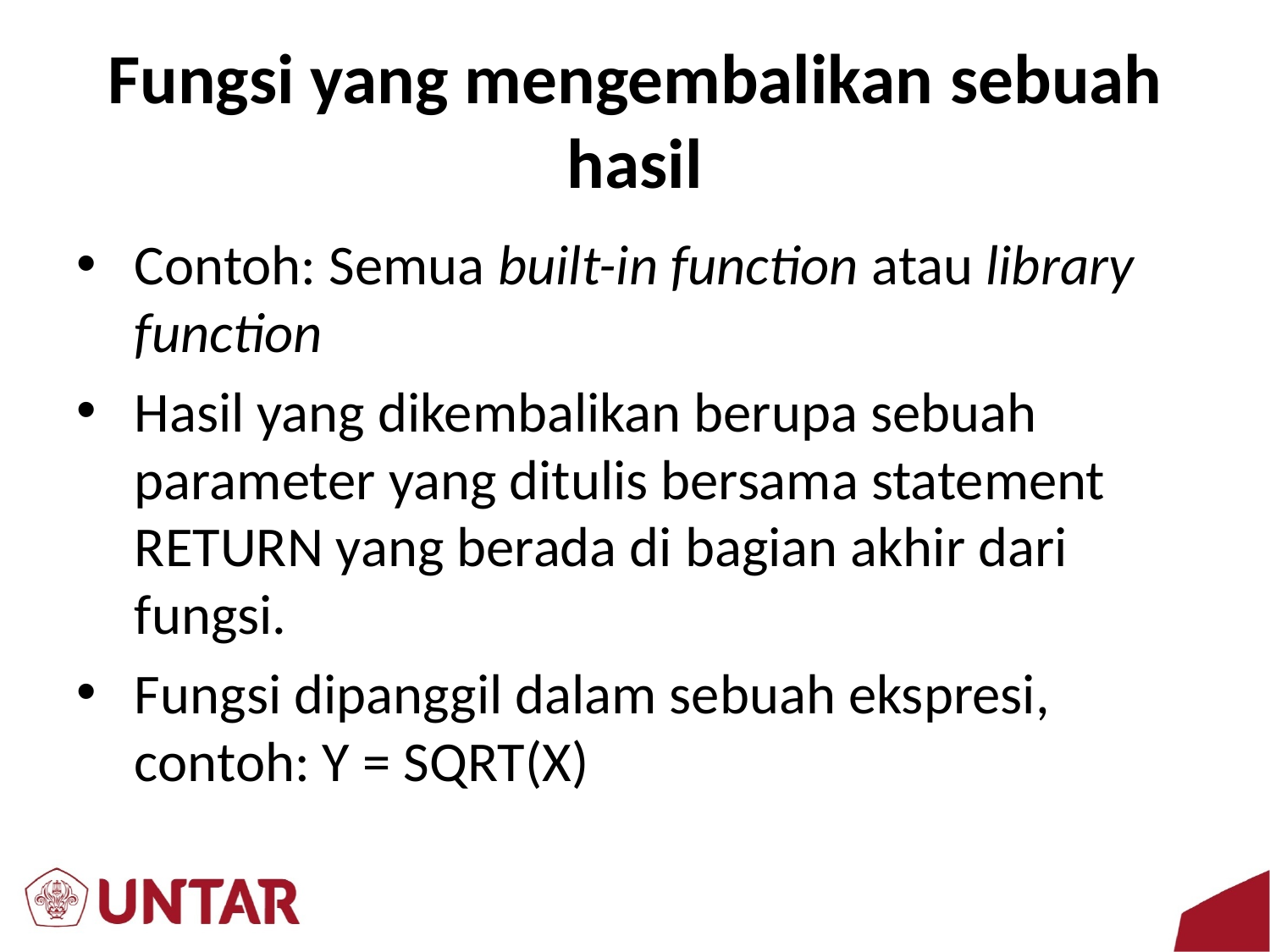

# Fungsi yang mengembalikan sebuah hasil
Contoh: Semua built-in function atau library function
Hasil yang dikembalikan berupa sebuah parameter yang ditulis bersama statement RETURN yang berada di bagian akhir dari fungsi.
Fungsi dipanggil dalam sebuah ekspresi, contoh: Y = SQRT(X)